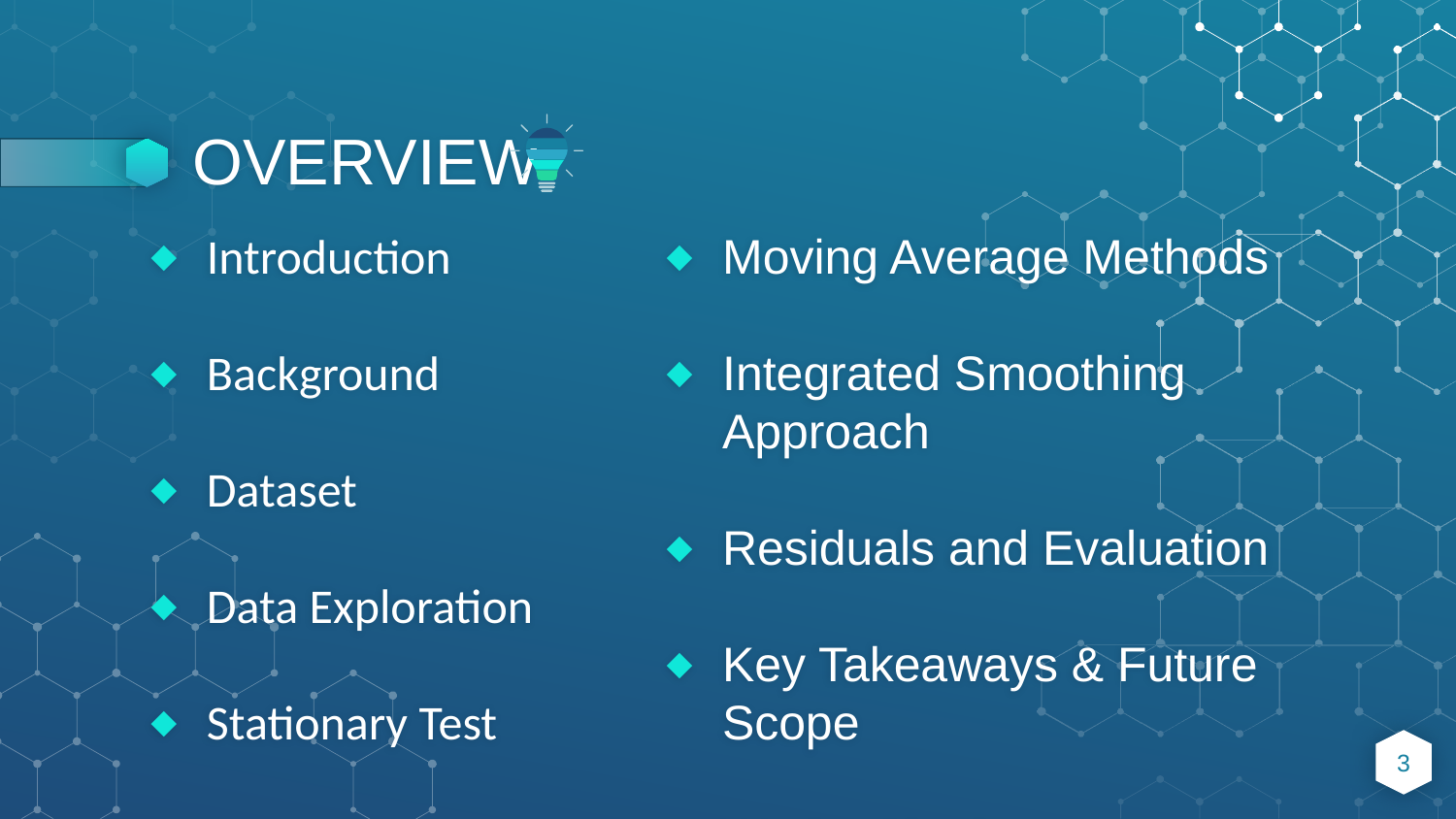

# OVERVIEW
Introduction

Background

Dataset

Data Exploration

Stationary Test
Moving Average Methods

Integrated Smoothing Approach

Residuals and Evaluation

Key Takeaways & Future Scope

Works Cited

3